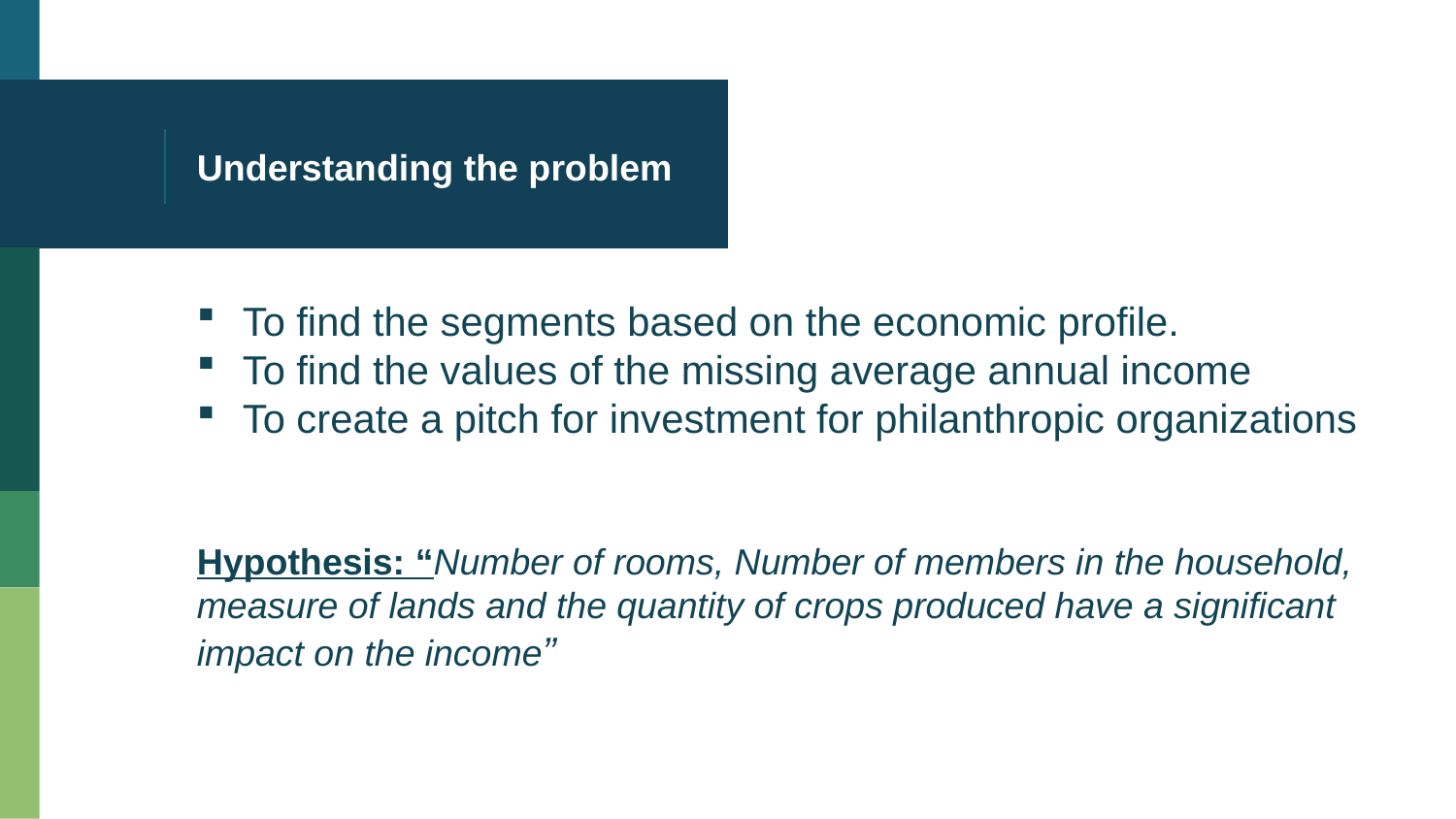

# Understanding the problem
To find the segments based on the economic profile.
To find the values of the missing average annual income
To create a pitch for investment for philanthropic organizations

Hypothesis: “Number of rooms, Number of members in the household, measure of lands and the quantity of crops produced have a significant impact on the income”